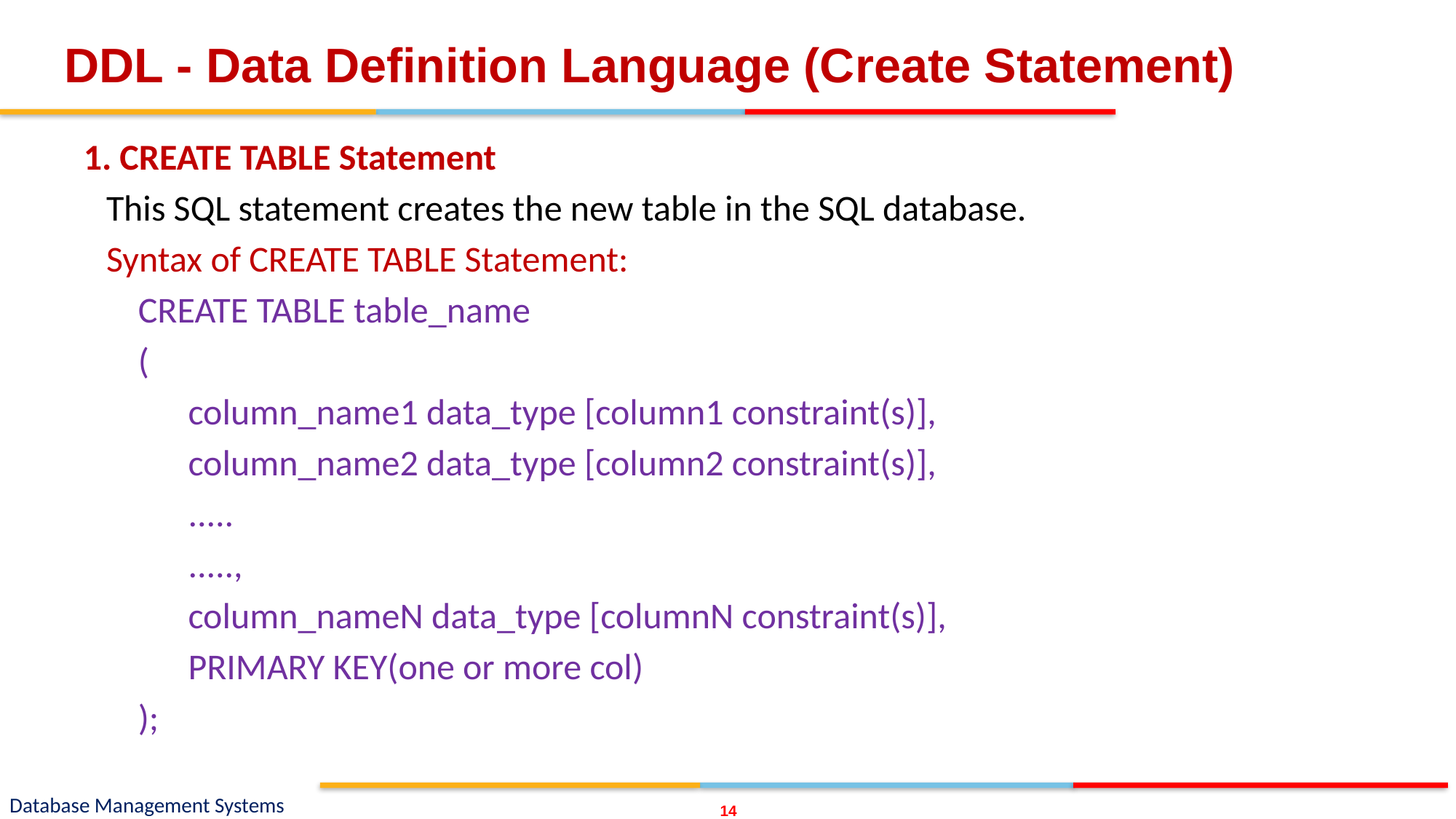

# DDL - Data Definition Language (Create Statement)
1. CREATE TABLE Statement
This SQL statement creates the new table in the SQL database.
Syntax of CREATE TABLE Statement:
CREATE TABLE table_name
(
column_name1 data_type [column1 constraint(s)],
column_name2 data_type [column2 constraint(s)],
.....
.....,
column_nameN data_type [columnN constraint(s)],
PRIMARY KEY(one or more col)
);